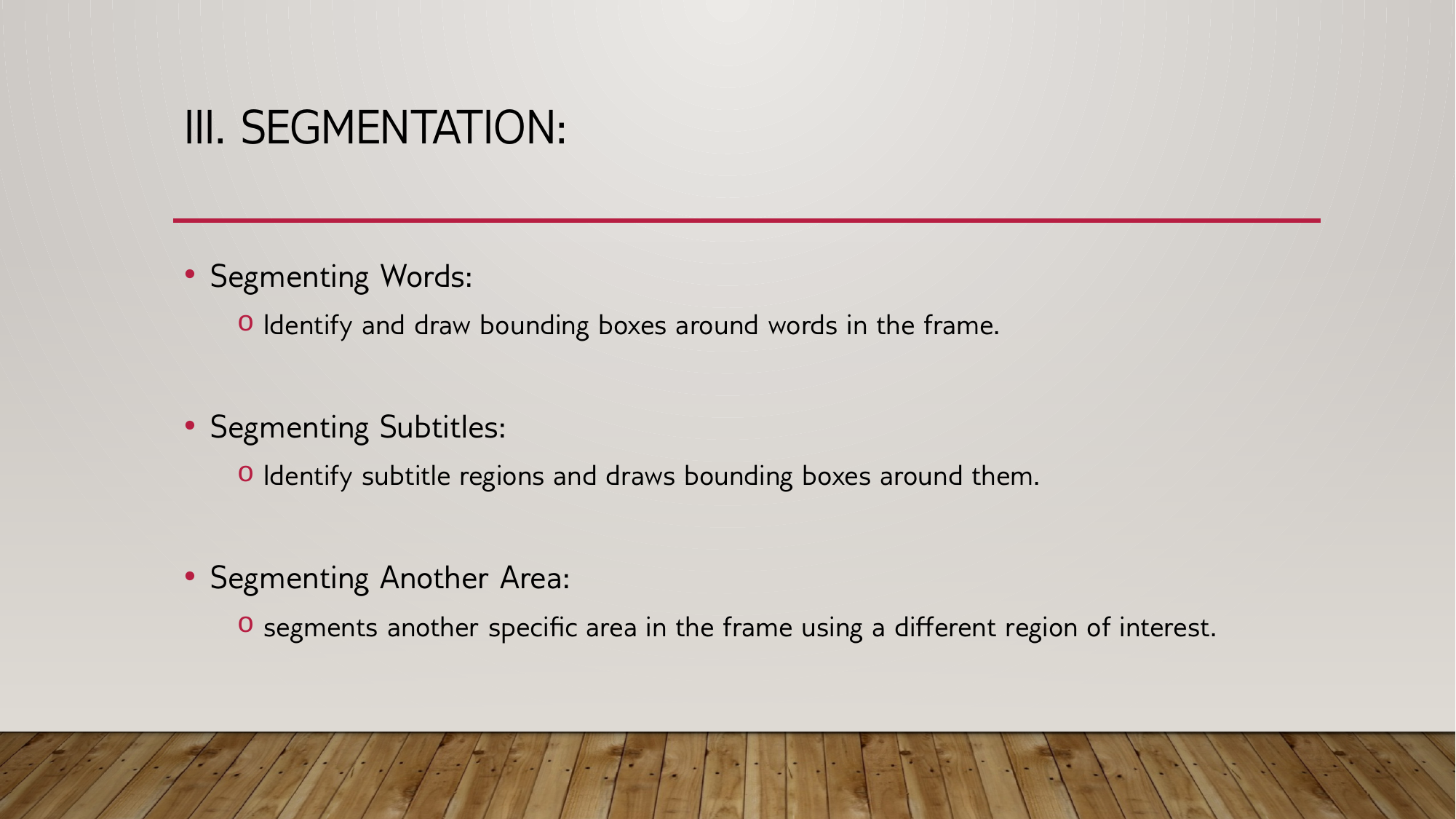

# III. Segmentation:
Segmenting Words:
Identify and draw bounding boxes around words in the frame.

Segmenting Subtitles:
Identify subtitle regions and draws bounding boxes around them.

Segmenting Another Area:
segments another specific area in the frame using a different region of interest.